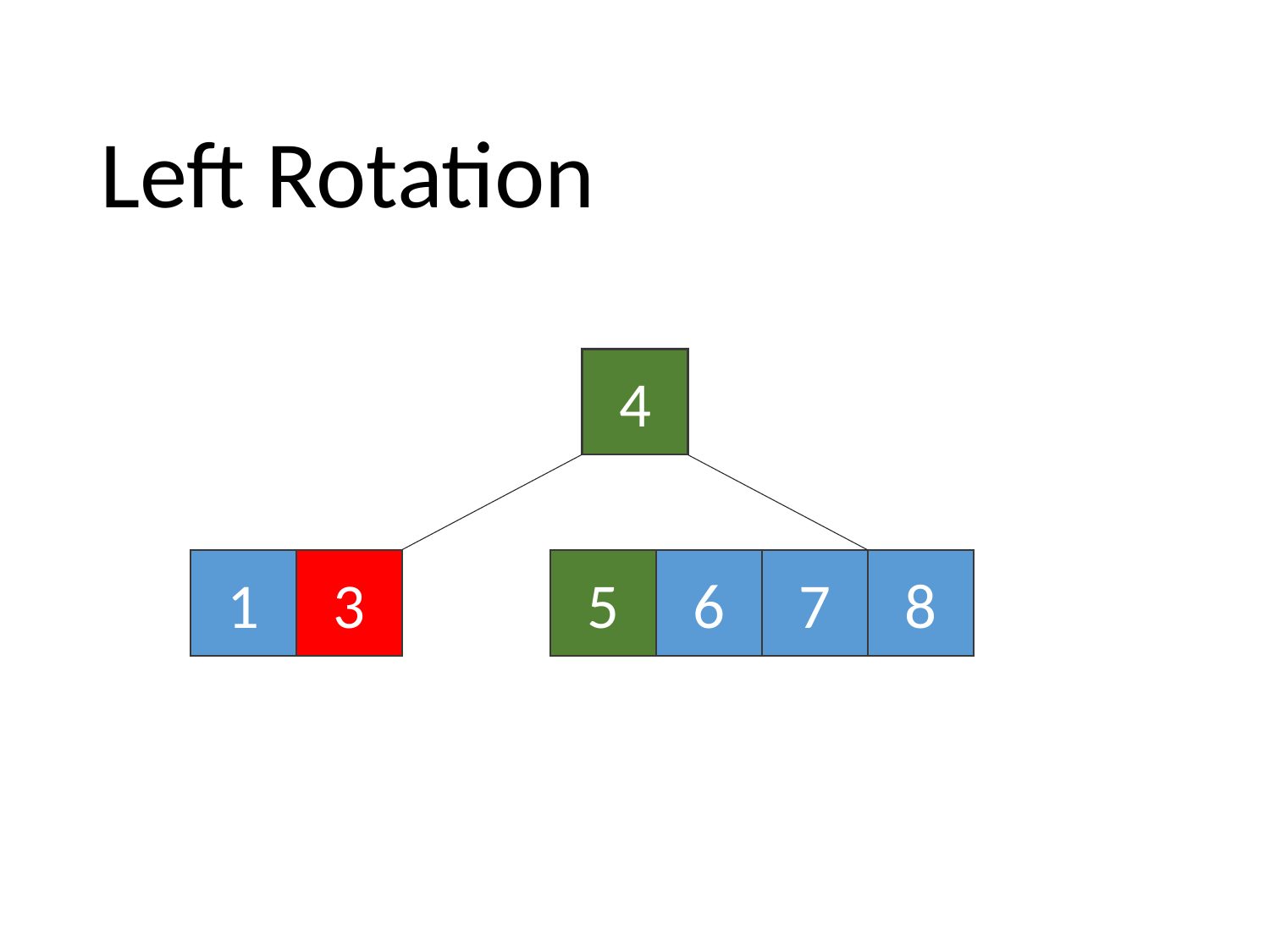

# Left Rotation
4
1
3
5
6
7
8